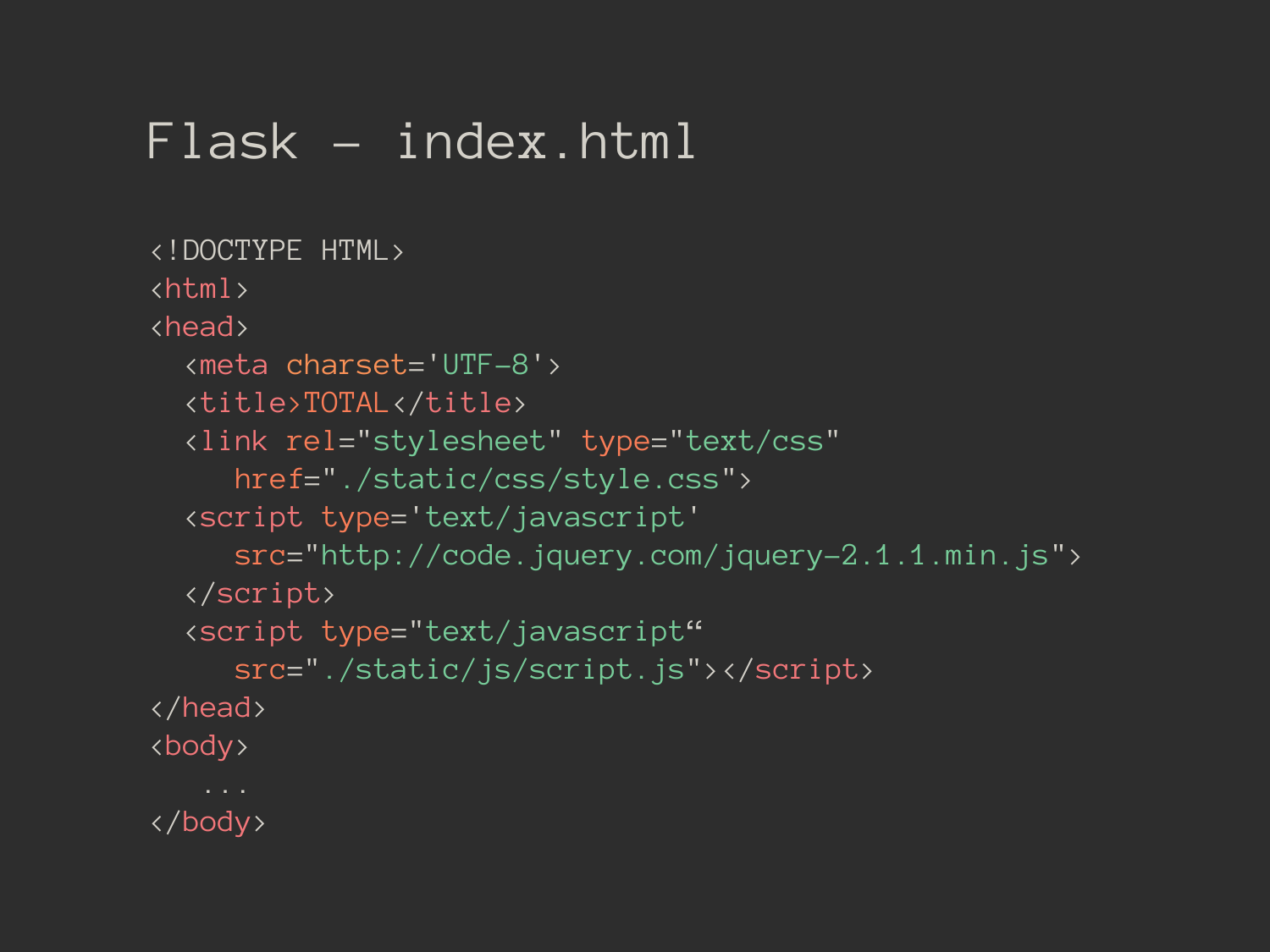

Flask – index.html
<!DOCTYPE HTML>
<html>
<head>
  <meta charset='UTF-8'>
  <title>TOTAL</title>
  <link rel="stylesheet" type="text/css"
     href="./static/css/style.css">
  <script type='text/javascript'
     src="http://code.jquery.com/jquery-2.1.1.min.js">
  </script>
  <script type="text/javascript“
     src="./static/js/script.js"></script>
</head>
<body>
   ...
</body>